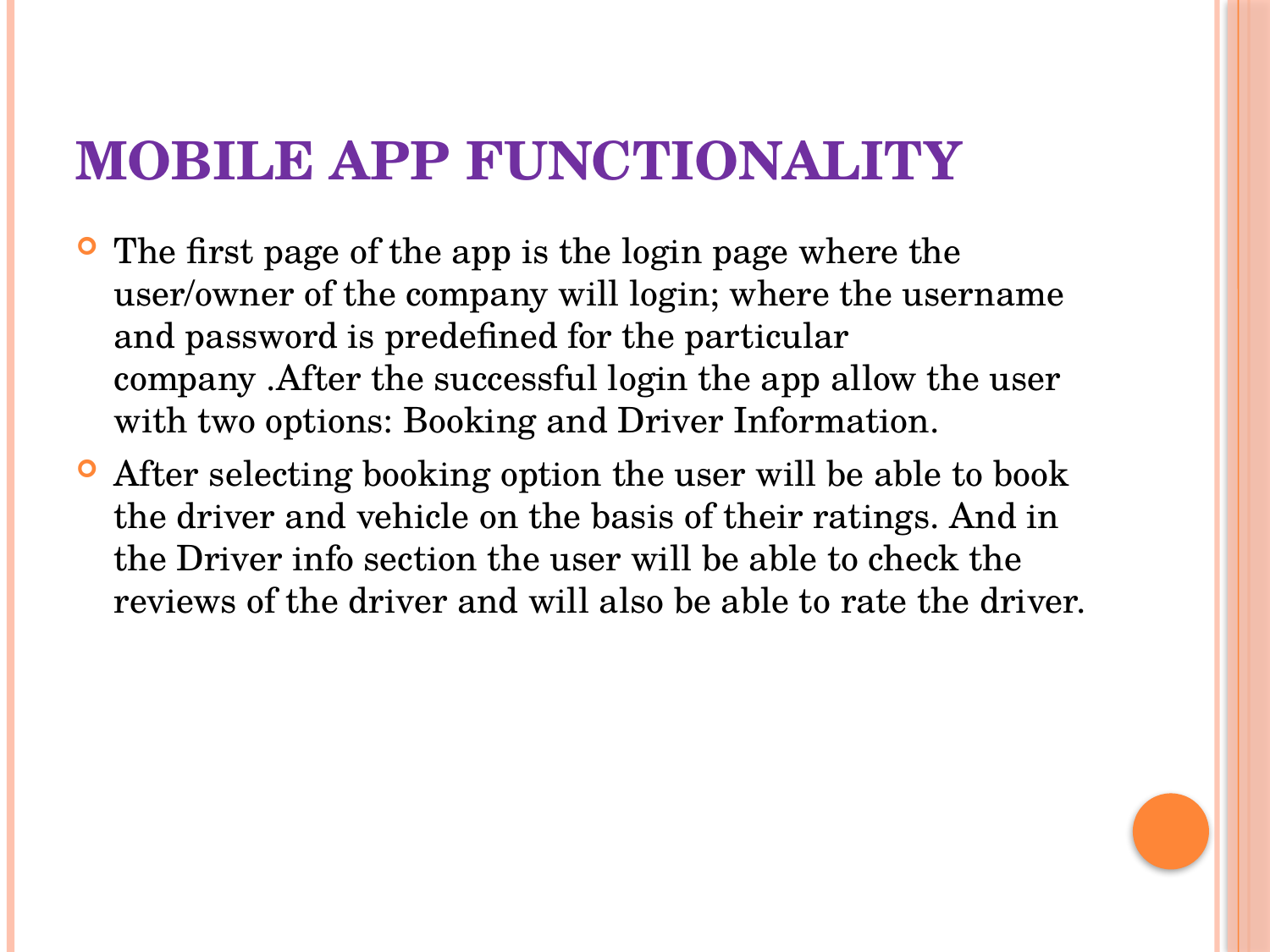

# Mobile app functionality
The first page of the app is the login page where the user/owner of the company will login; where the username and password is predefined for the particular company .After the successful login the app allow the user with two options: Booking and Driver Information.
After selecting booking option the user will be able to book the driver and vehicle on the basis of their ratings. And in the Driver info section the user will be able to check the reviews of the driver and will also be able to rate the driver.